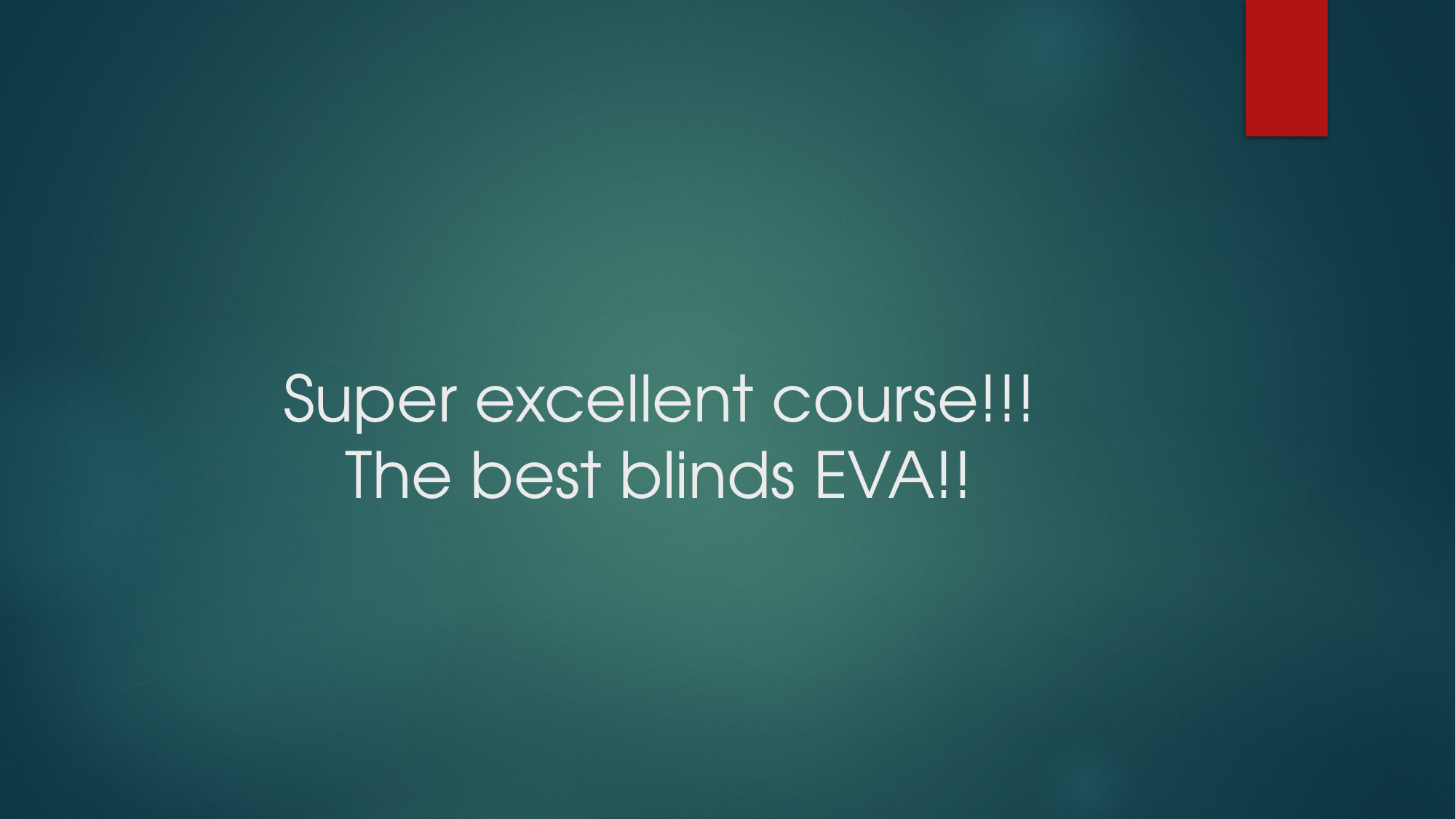

# Super excellent course!!! The best blinds EVA!!